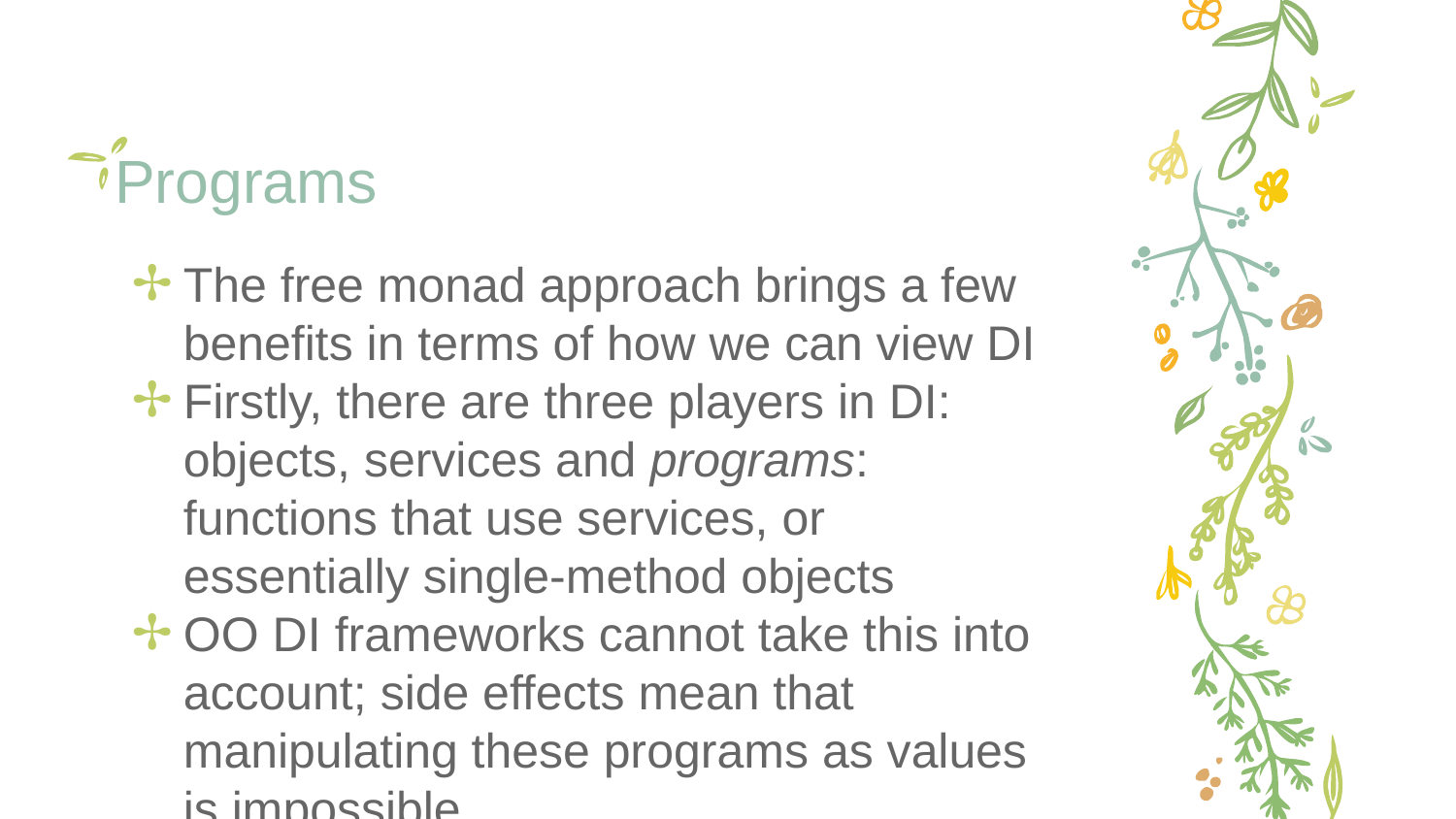

# Programs
The free monad approach brings a few benefits in terms of how we can view DI
Firstly, there are three players in DI: objects, services and programs: functions that use services, or essentially single-method objects
OO DI frameworks cannot take this into account; side effects mean that manipulating these programs as values is impossible